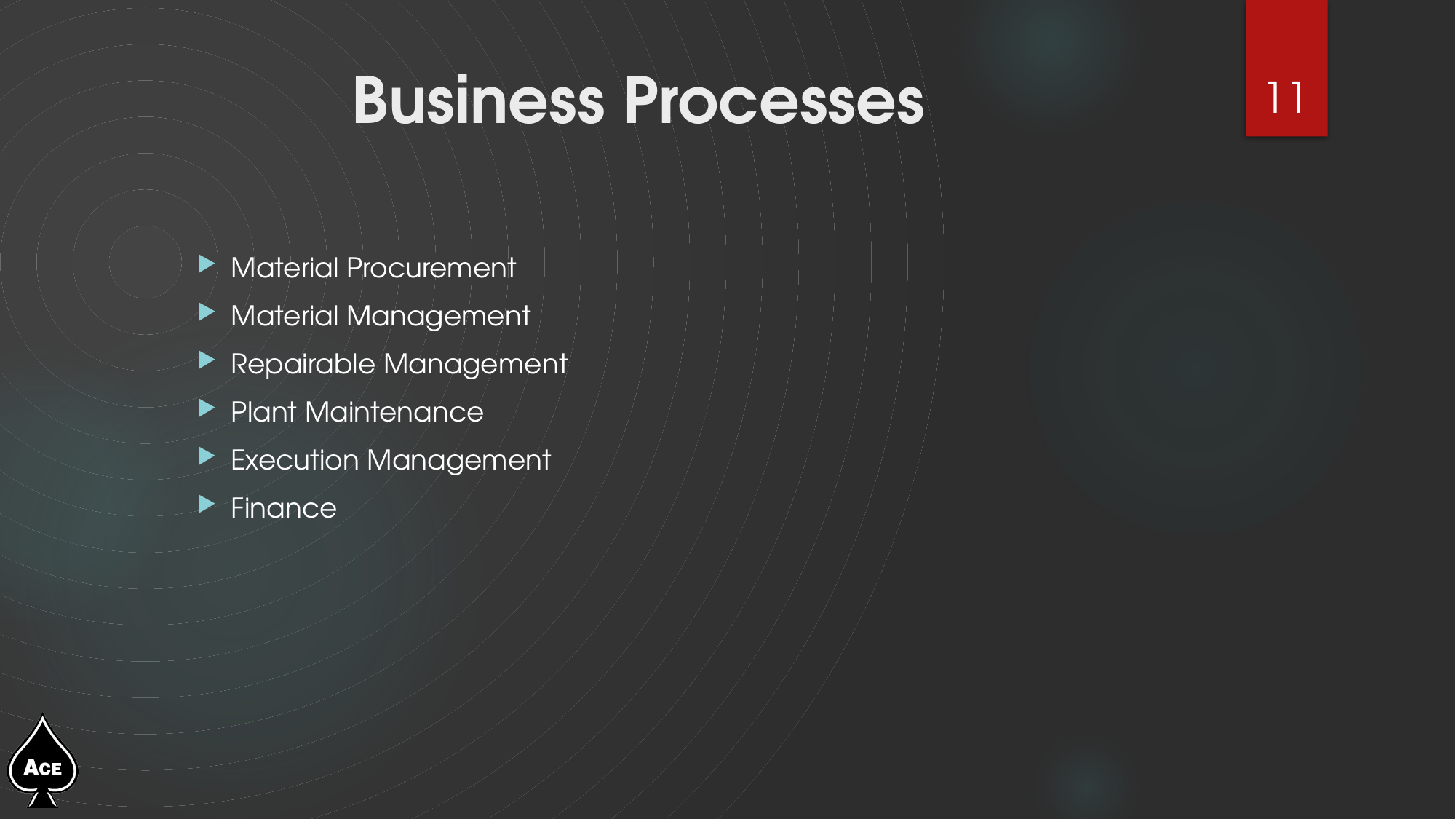

11
# Business Processes
Material Procurement
Material Management
Repairable Management
Plant Maintenance
Execution Management
Finance